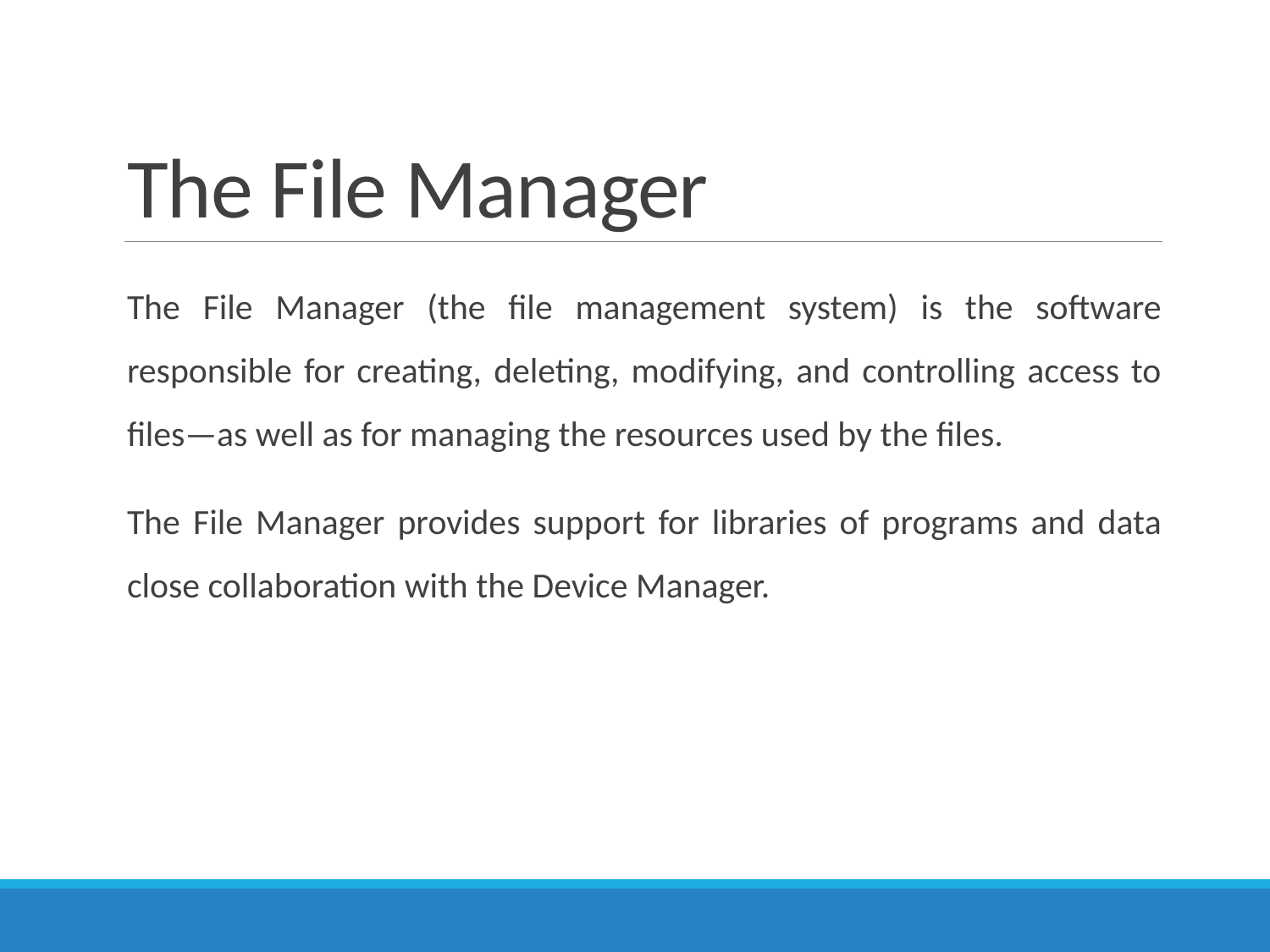

# The File Manager
The File Manager (the file management system) is the software responsible for creating, deleting, modifying, and controlling access to files—as well as for managing the resources used by the files.
The File Manager provides support for libraries of programs and data close collaboration with the Device Manager.